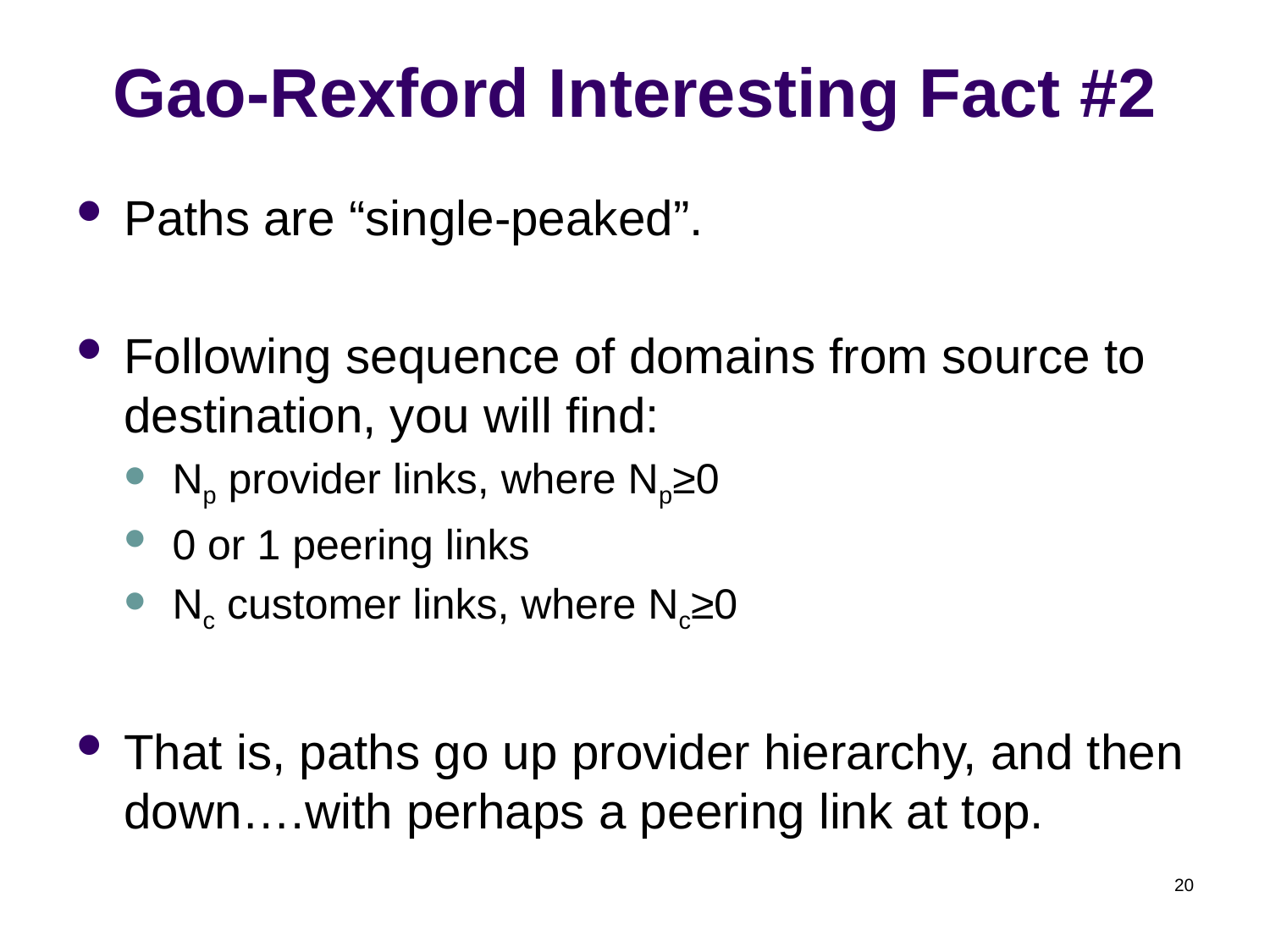

# Gao-Rexford Interesting Fact #2
Paths are “single-peaked”.

Following sequence of domains from source to destination, you will find:
Np provider links, where Np≥0
0 or 1 peering links
Nc customer links, where Nc≥0

That is, paths go up provider hierarchy, and then down….with perhaps a peering link at top.

20